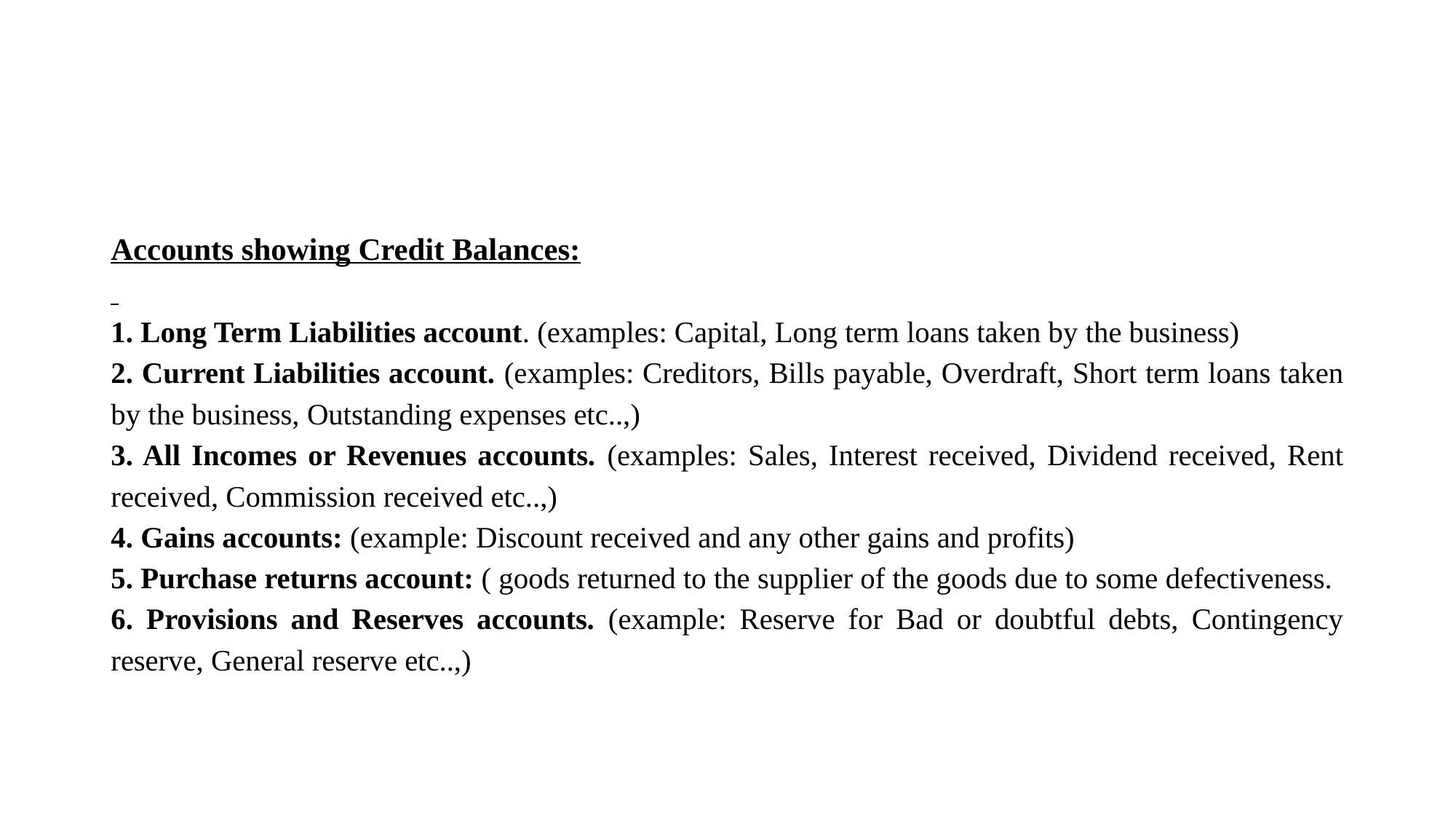

Accounts showing Credit Balances:

1. Long Term Liabilities account. (examples: Capital, Long term loans taken by the business)
2. Current Liabilities account. (examples: Creditors, Bills payable, Overdraft, Short term loans taken by the business, Outstanding expenses etc..,)
3. All Incomes or Revenues accounts. (examples: Sales, Interest received, Dividend received, Rent received, Commission received etc..,)
4. Gains accounts: (example: Discount received and any other gains and profits)
5. Purchase returns account: ( goods returned to the supplier of the goods due to some defectiveness.
6. Provisions and Reserves accounts. (example: Reserve for Bad or doubtful debts, Contingency reserve, General reserve etc..,)